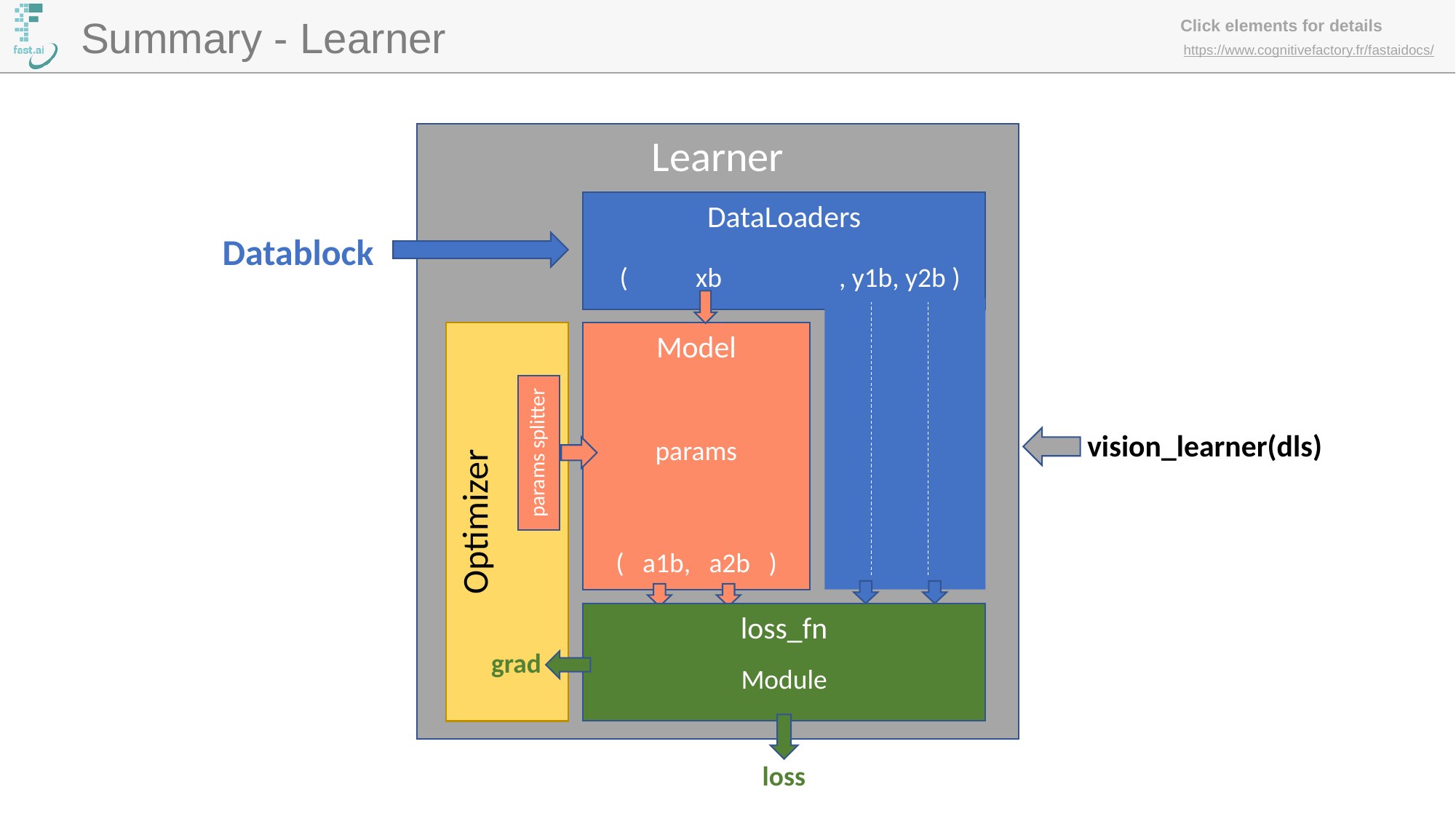

Summary - Learner
Learner
DataLoaders
Datablock

(           xb                   , y1b, y2b )

Model
vision_learner(dls)
params

params splitter

Optimizer
(   a1b,   a2b   )

loss_fn
grad

Module

loss